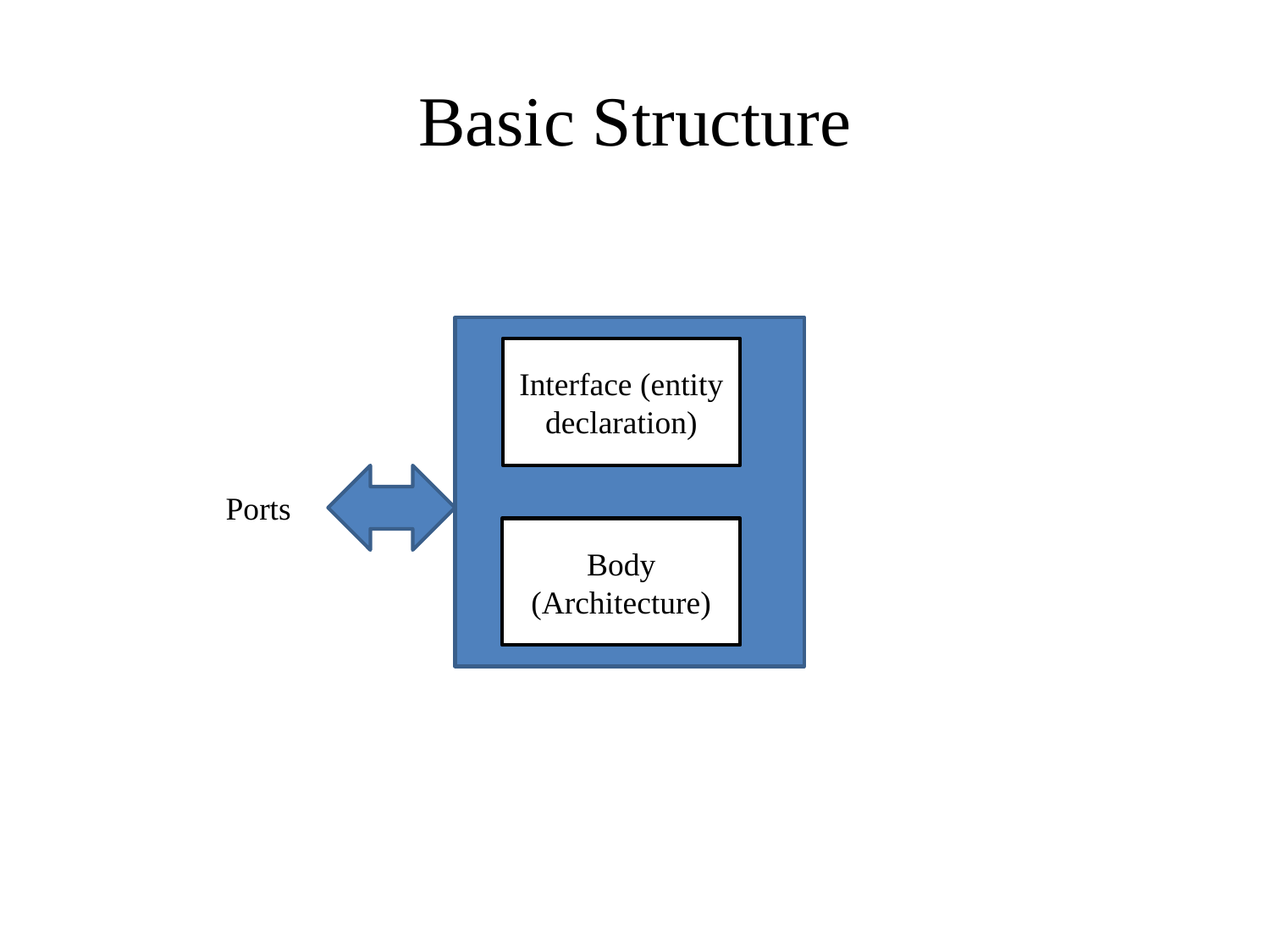

# Basic Structure

Interface (entity declaration)

Ports
Body (Architecture)